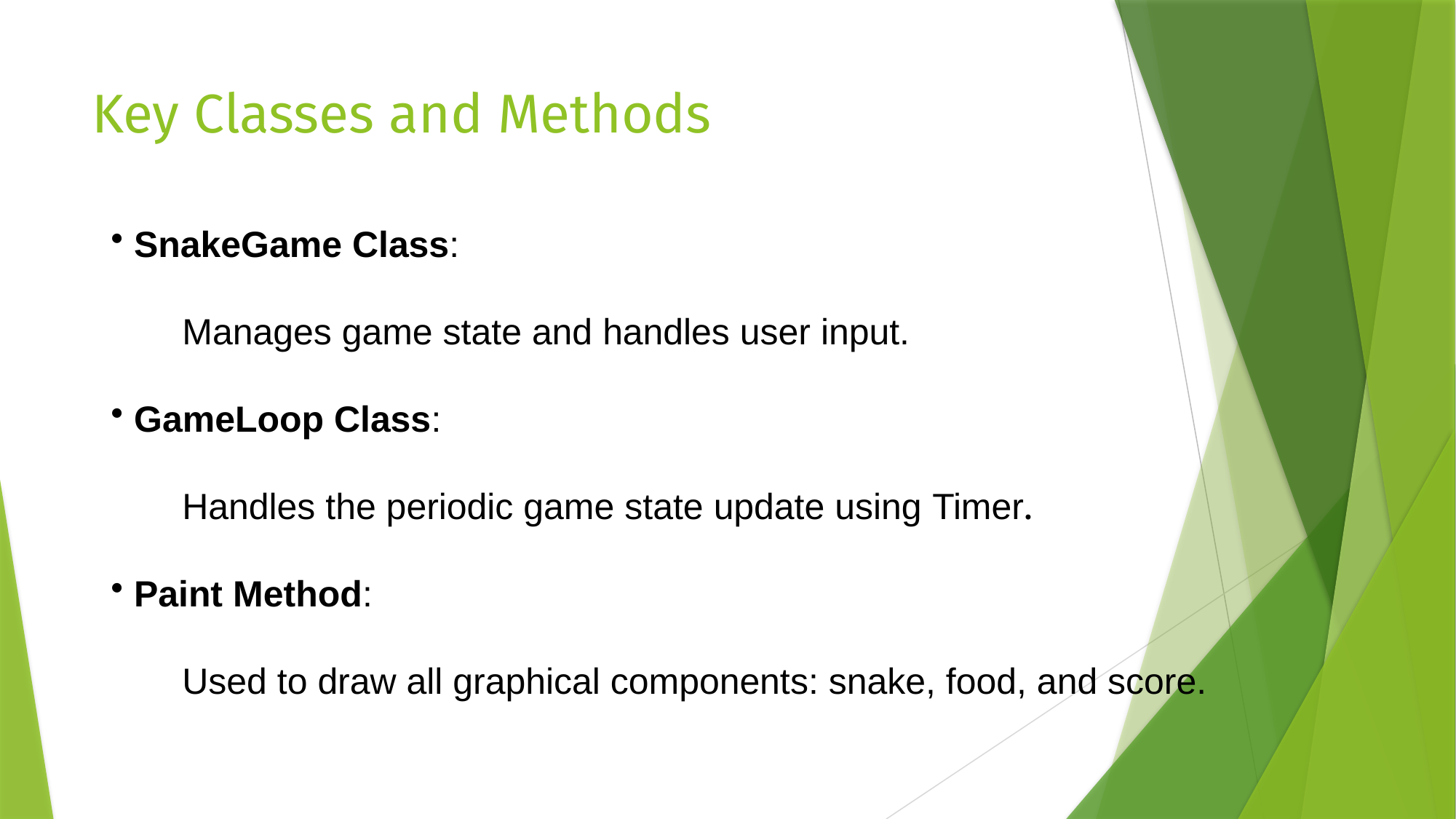

# Key Classes and Methods
 SnakeGame Class:

       Manages game state and handles user input.

 GameLoop Class:

       Handles the periodic game state update using Timer.

 Paint Method:

       Used to draw all graphical components: snake, food, and score.